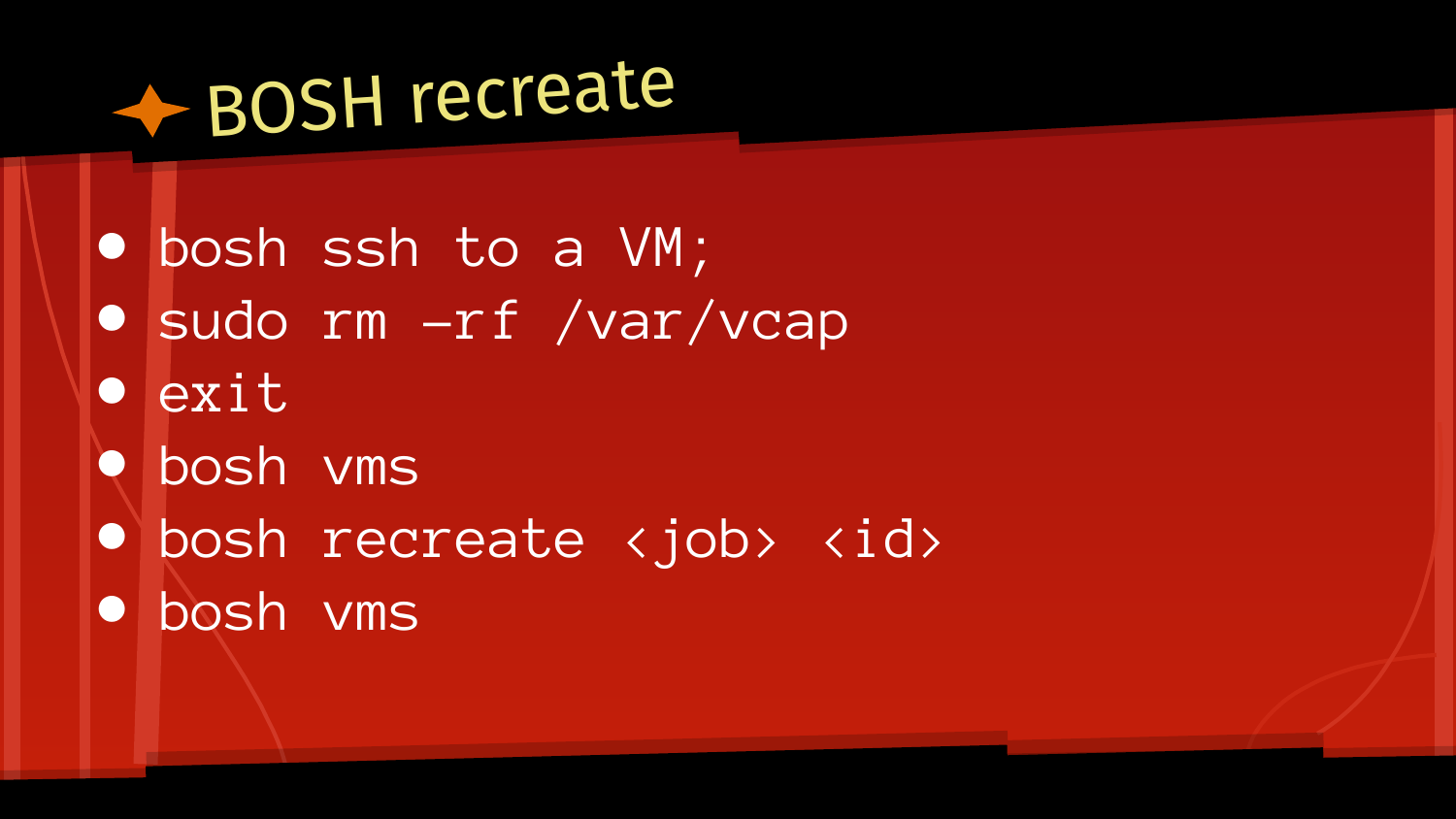

# BOSH recreate
bosh ssh to a VM;
sudo rm -rf /var/vcap
exit
bosh vms
bosh recreate <job> <id>
bosh vms